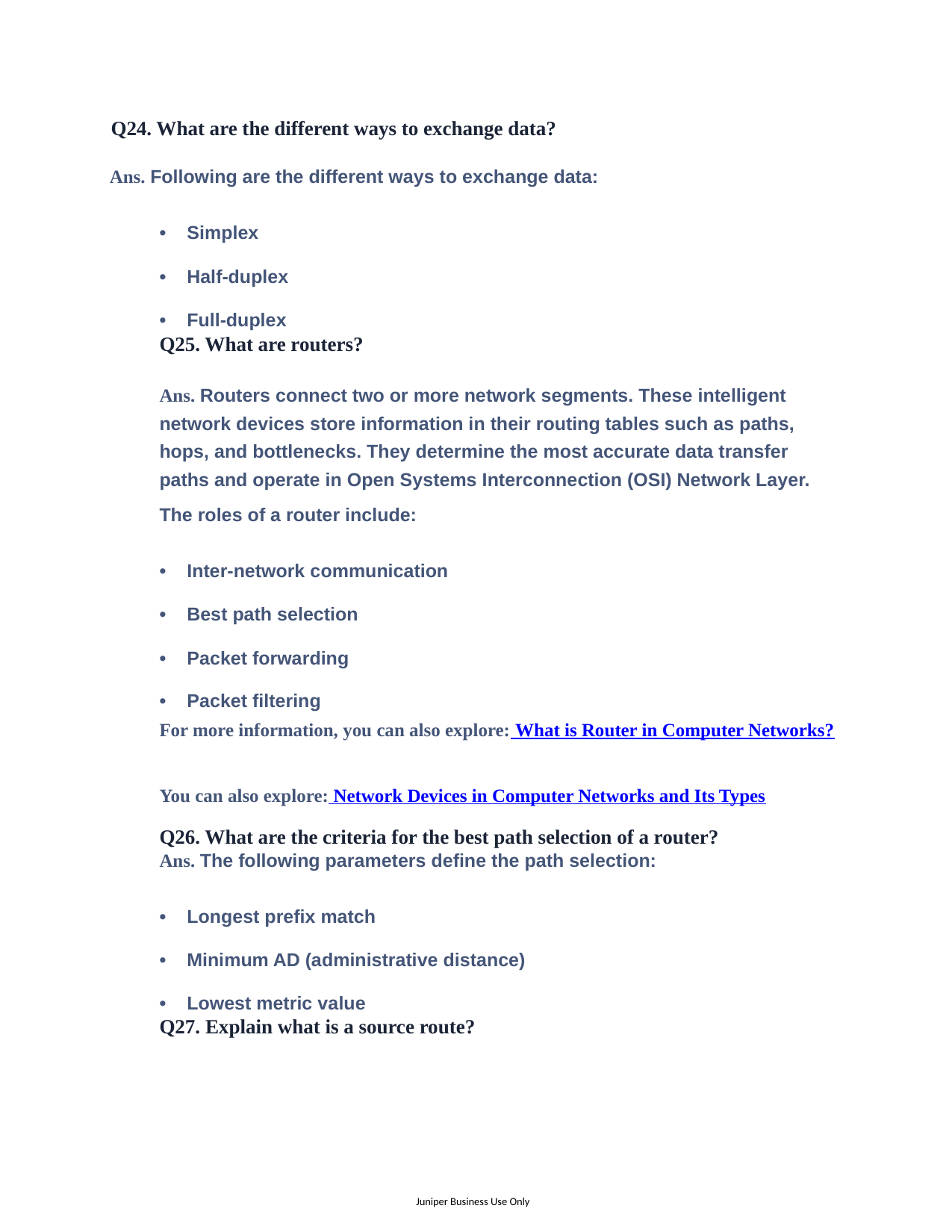

Q24. What are the different ways to exchange data?
Ans. Following are the different ways to exchange data:
•    Simplex
•    Half-duplex
•    Full-duplex
Q25. What are routers?
Ans. Routers connect two or more network segments. These intelligent network devices store information in their routing tables such as paths, hops, and bottlenecks. They determine the most accurate data transfer paths and operate in Open Systems Interconnection (OSI) Network Layer.
The roles of a router include:
•    Inter-network communication
•    Best path selection
•    Packet forwarding
•    Packet filtering
For more information, you can also explore: What is Router in Computer Networks?
You can also explore: Network Devices in Computer Networks and Its Types
Q26. What are the criteria for the best path selection of a router?
Ans. The following parameters define the path selection:
•    Longest prefix match
•    Minimum AD (administrative distance)
•    Lowest metric value
Q27. Explain what is a source route?
Juniper Business Use Only